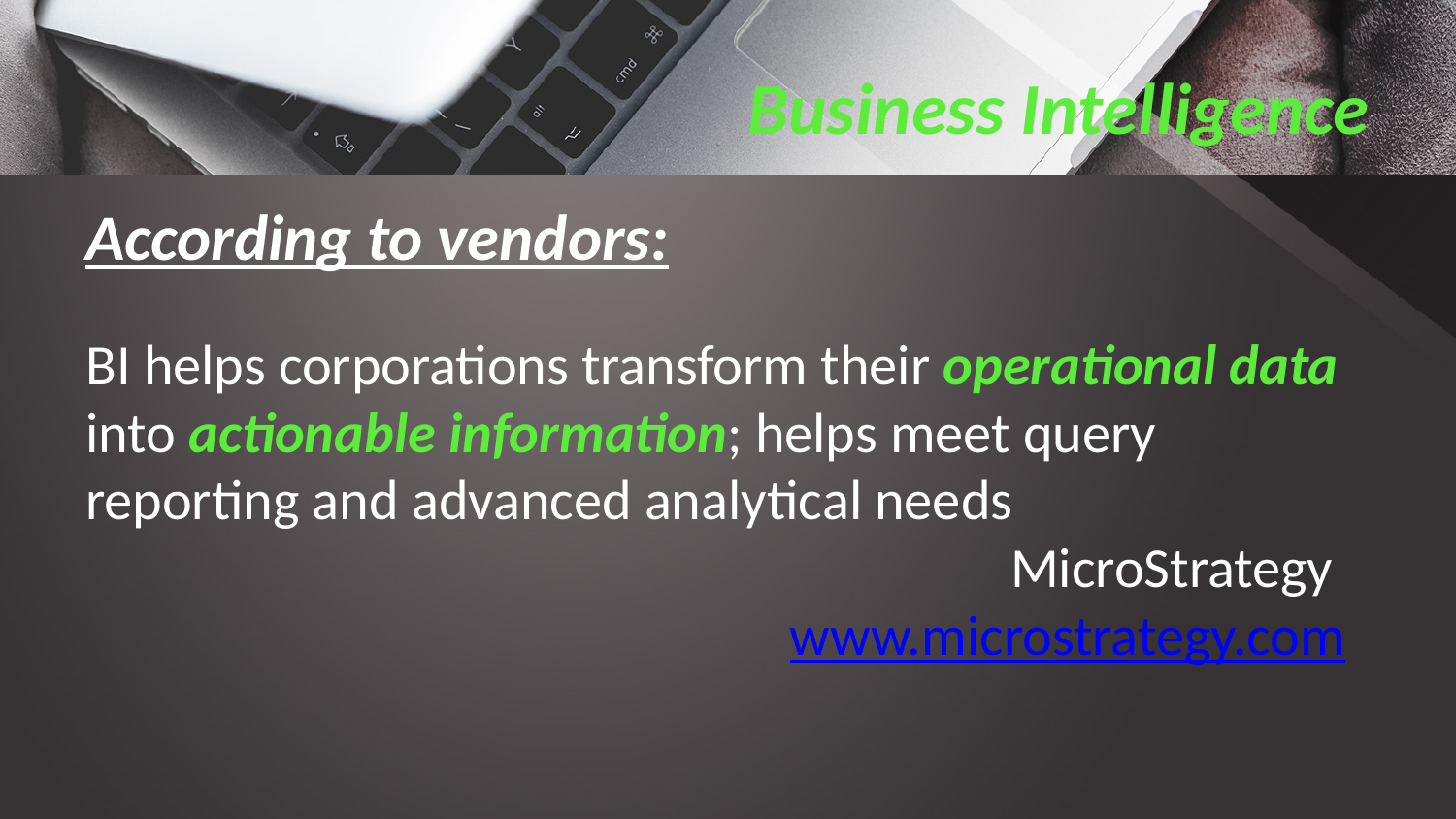

# Business Intelligence

According to vendors:

BI helps corporations transform their operational data into actionable information; helps meet query reporting and advanced analytical needs
MicroStrategy
www.microstrategy.com